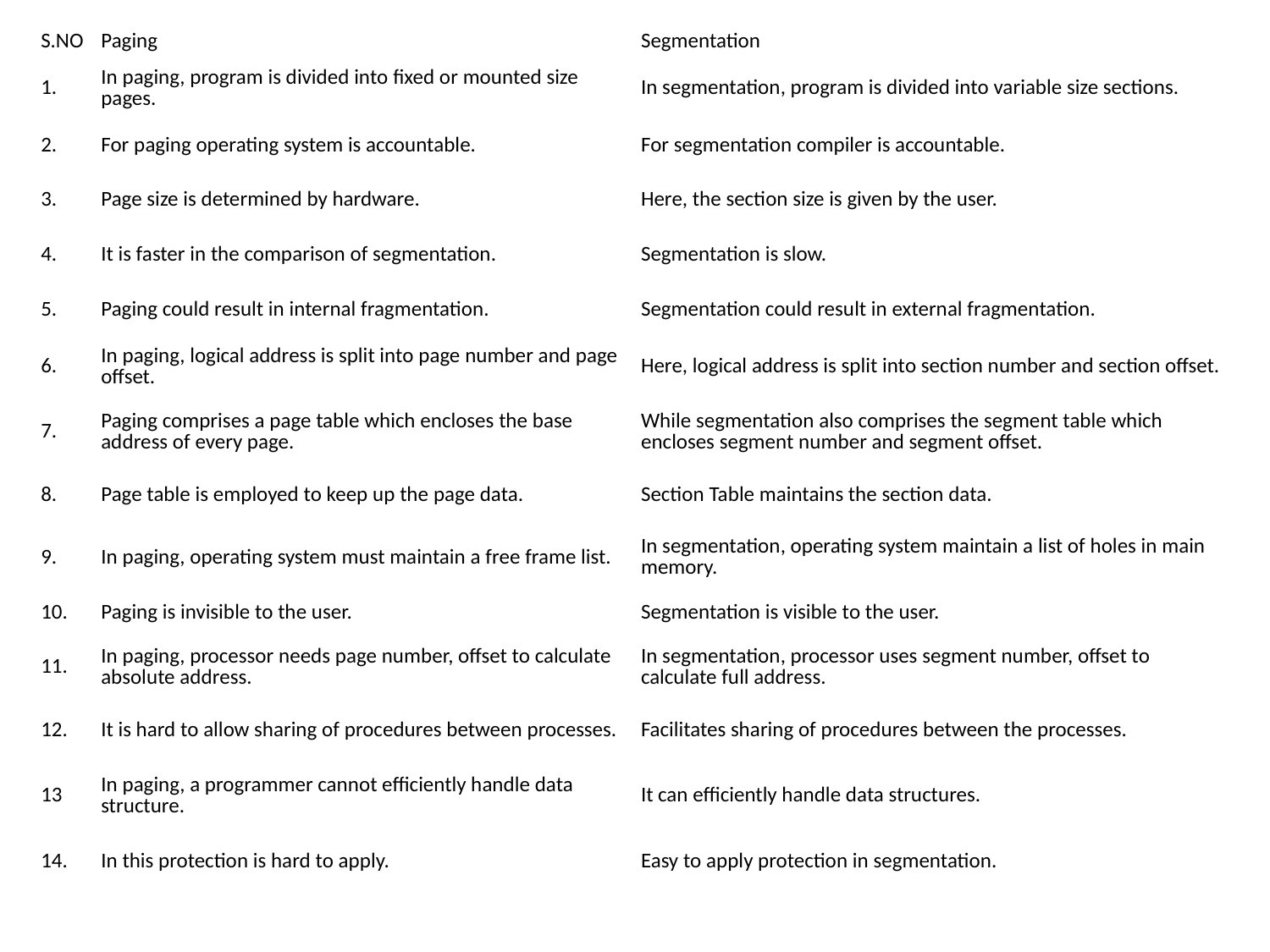

| S.NO | Paging | Segmentation |
| --- | --- | --- |
| 1. | In paging, program is divided into fixed or mounted size pages. | In segmentation, program is divided into variable size sections. |
| 2. | For paging operating system is accountable. | For segmentation compiler is accountable. |
| 3. | Page size is determined by hardware. | Here, the section size is given by the user. |
| 4. | It is faster in the comparison of segmentation. | Segmentation is slow. |
| 5. | Paging could result in internal fragmentation. | Segmentation could result in external fragmentation. |
| 6. | In paging, logical address is split into page number and page offset. | Here, logical address is split into section number and section offset. |
| 7. | Paging comprises a page table which encloses the base address of every page. | While segmentation also comprises the segment table which encloses segment number and segment offset. |
| 8. | Page table is employed to keep up the page data. | Section Table maintains the section data. |
| 9. | In paging, operating system must maintain a free frame list. | In segmentation, operating system maintain a list of holes in main memory. |
| 10. | Paging is invisible to the user. | Segmentation is visible to the user. |
| 11. | In paging, processor needs page number, offset to calculate absolute address. | In segmentation, processor uses segment number, offset to calculate full address. |
| 12. | It is hard to allow sharing of procedures between processes. | Facilitates sharing of procedures between the processes. |
| 13 | In paging, a programmer cannot efficiently handle data structure. | It can efficiently handle data structures. |
| 14. | In this protection is hard to apply. | Easy to apply protection in segmentation. |